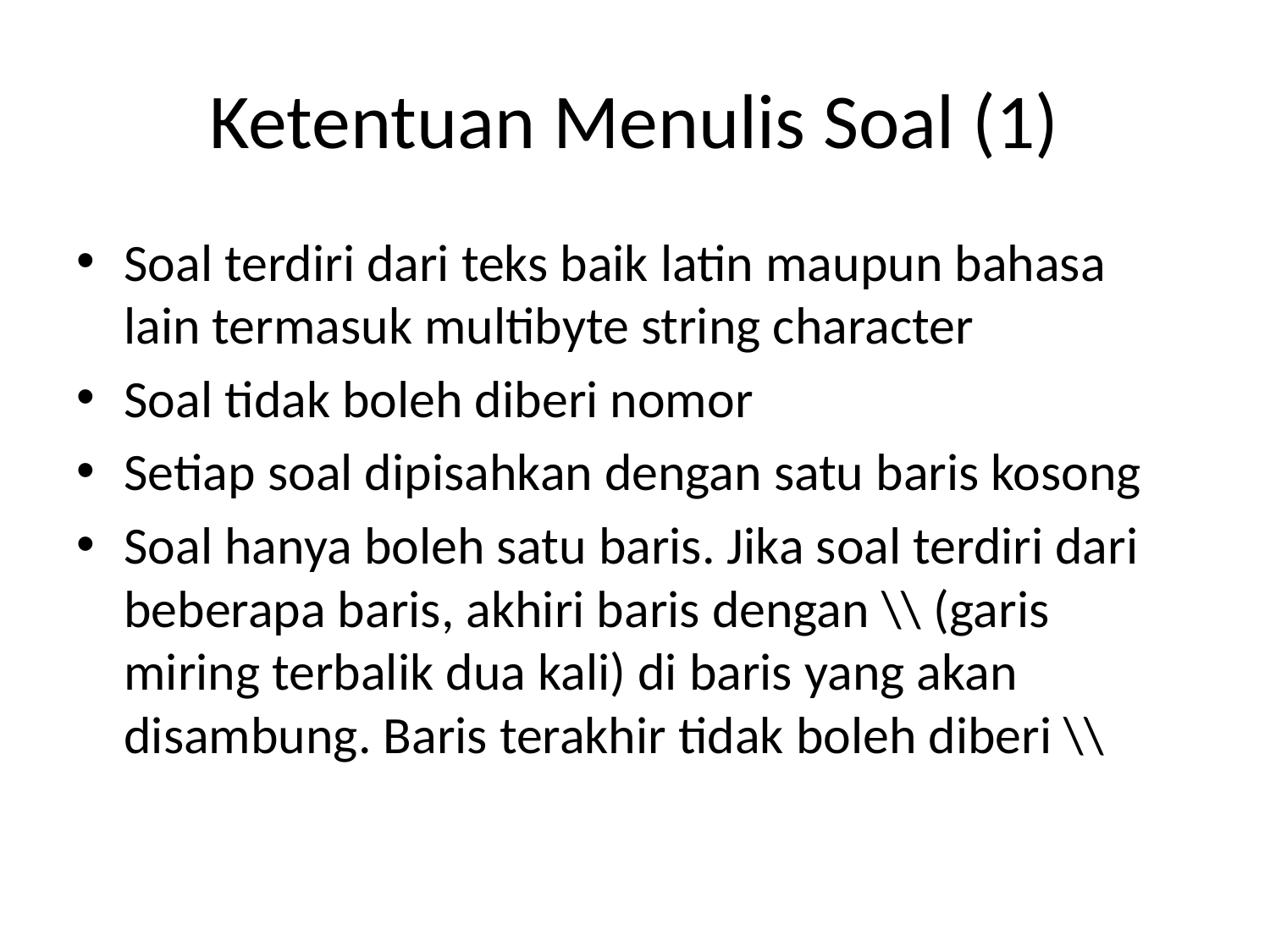

# Ketentuan Menulis Soal (1)
Soal terdiri dari teks baik latin maupun bahasa lain termasuk multibyte string character
Soal tidak boleh diberi nomor
Setiap soal dipisahkan dengan satu baris kosong
Soal hanya boleh satu baris. Jika soal terdiri dari beberapa baris, akhiri baris dengan \\ (garis miring terbalik dua kali) di baris yang akan disambung. Baris terakhir tidak boleh diberi \\